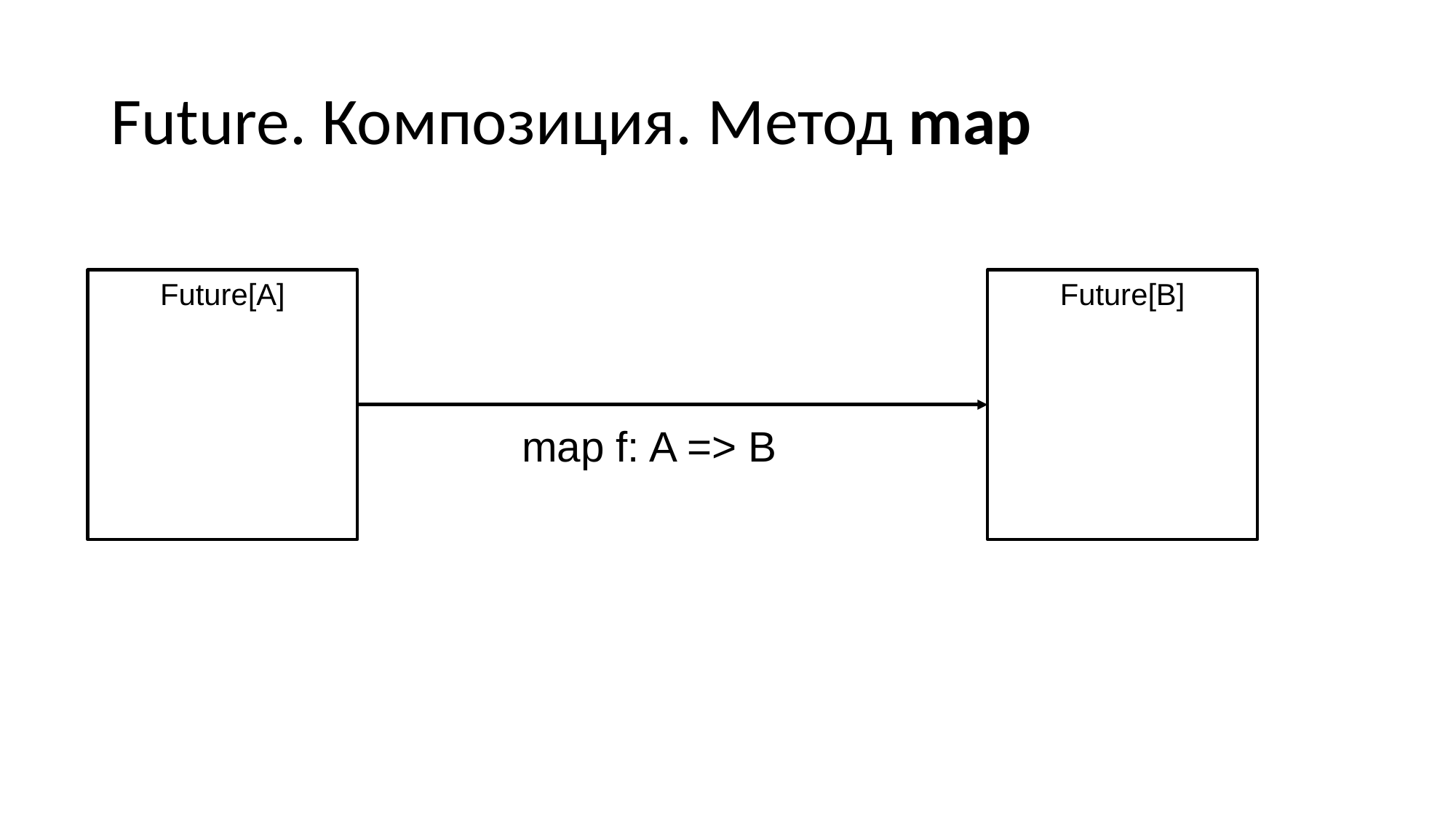

# Future. Композиция. Метод map
Future[A]
Future[B]

map f: A => B